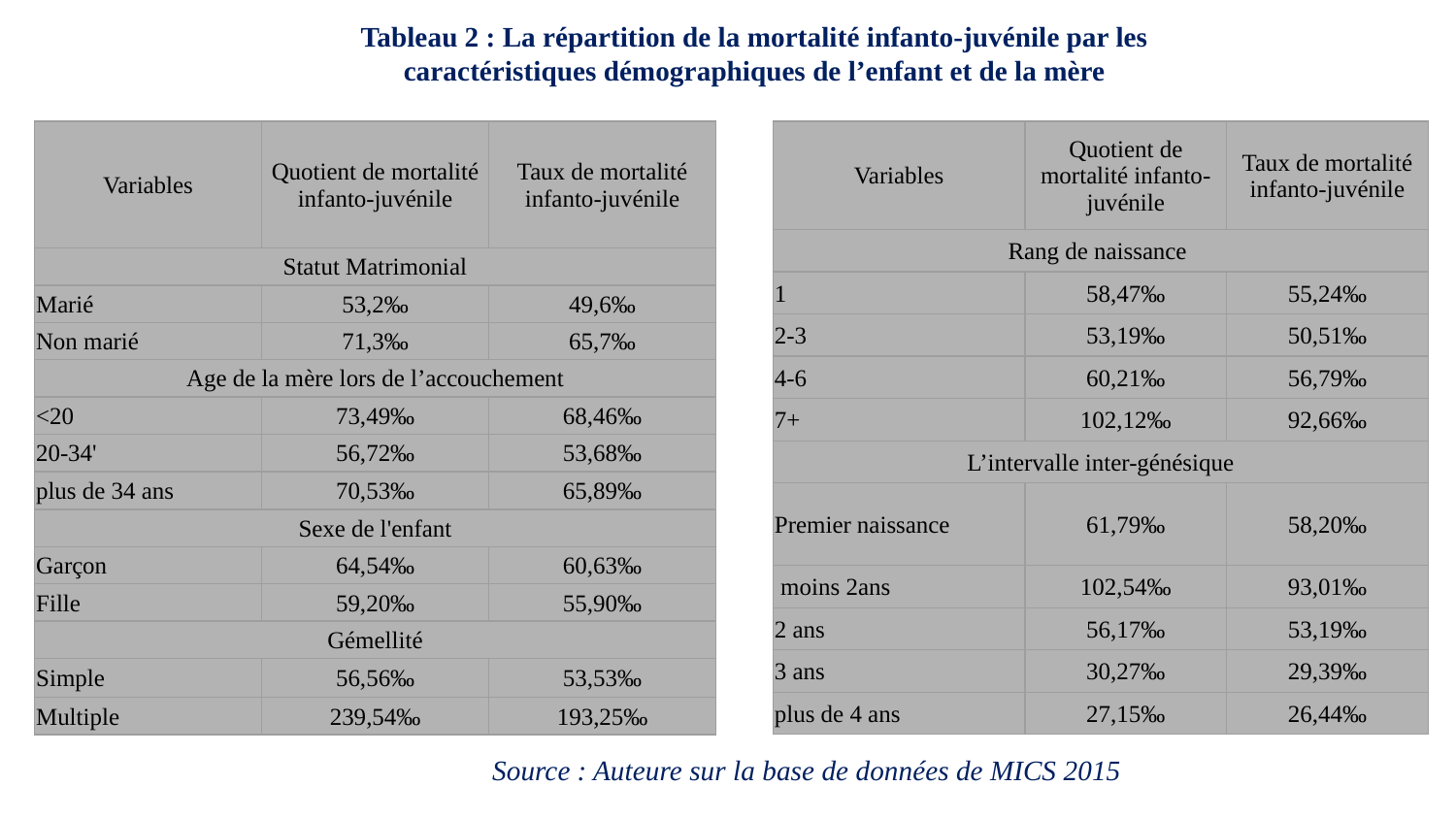

Tableau 2 : La répartition de la mortalité infanto-juvénile par les caractéristiques démographiques de l’enfant et de la mère
| Variables | Quotient de mortalité infanto-juvénile | Taux de mortalité infanto-juvénile |
| --- | --- | --- |
| Rang de naissance |  |  |
| 1 | 58,47‰ | 55,24‰ |
| 2-3 | 53,19‰ | 50,51‰ |
| 4-6 | 60,21‰ | 56,79‰ |
| 7+ | 102,12‰ | 92,66‰ |
| L’intervalle inter-génésique |  |  |
| Premier naissance | 61,79‰ | 58,20‰ |
| moins 2ans | 102,54‰ | 93,01‰ |
| 2 ans | 56,17‰ | 53,19‰ |
| 3 ans | 30,27‰ | 29,39‰ |
| plus de 4 ans | 27,15‰ | 26,44‰ |
| Variables | Quotient de mortalité infanto-juvénile | Taux de mortalité infanto-juvénile |
| --- | --- | --- |
| Statut Matrimonial |  |  |
| Marié | 53,2‰ | 49,6‰ |
| Non marié | 71,3‰ | 65,7‰ |
| Age de la mère lors de l’accouchement |  |  |
| <20 | 73,49‰ | 68,46‰ |
| 20-34' | 56,72‰ | 53,68‰ |
| plus de 34 ans | 70,53‰ | 65,89‰ |
| Sexe de l'enfant |  |  |
| Garçon | 64,54‰ | 60,63‰ |
| Fille | 59,20‰ | 55,90‰ |
| Gémellité |  |  |
| Simple | 56,56‰ | 53,53‰ |
| Multiple | 239,54‰ | 193,25‰ |
Source : Auteure sur la base de données de MICS 2015